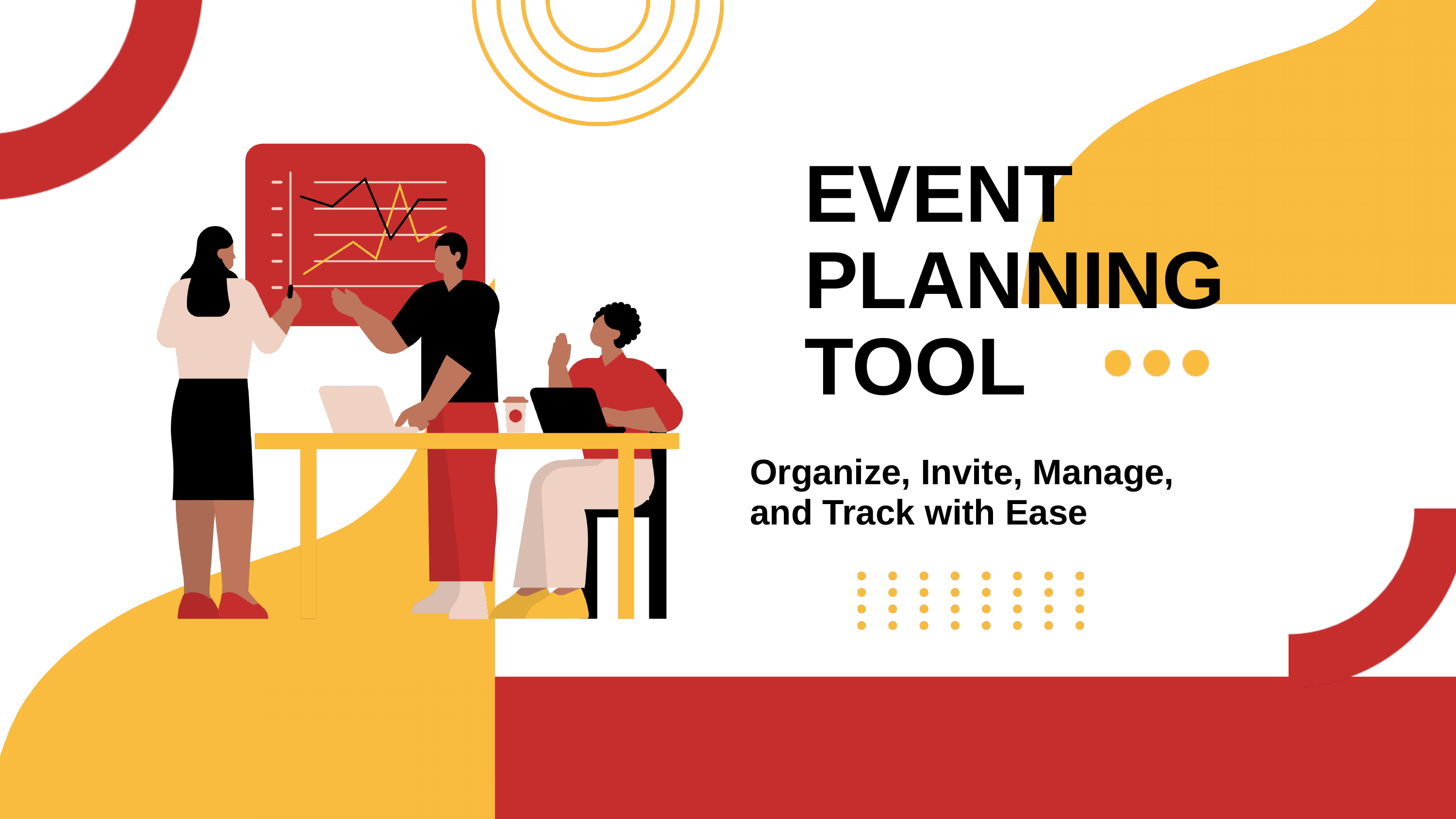

EVENT PLANNING TOOL

Organize, Invite, Manage, and Track with Ease